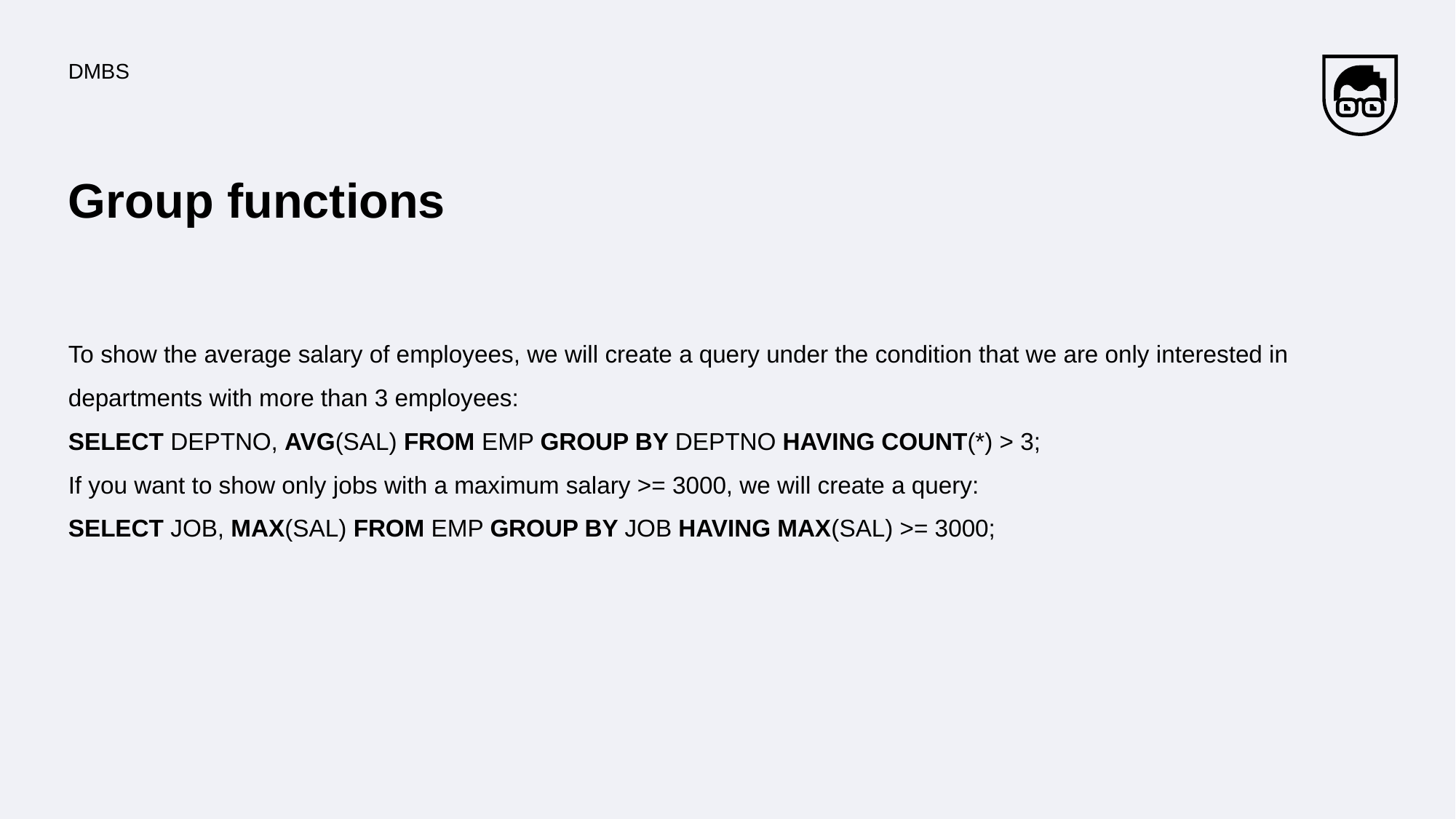

DMBS
# Group functions
To show the average salary of employees, we will create a query under the condition that we are only interested in departments with more than 3 employees:
SELECT DEPTNO, AVG(SAL) FROM EMP GROUP BY DEPTNO HAVING COUNT(*) > 3;
If you want to show only jobs with a maximum salary >= 3000, we will create a query:
SELECT JOB, MAX(SAL) FROM EMP GROUP BY JOB HAVING MAX(SAL) >= 3000;